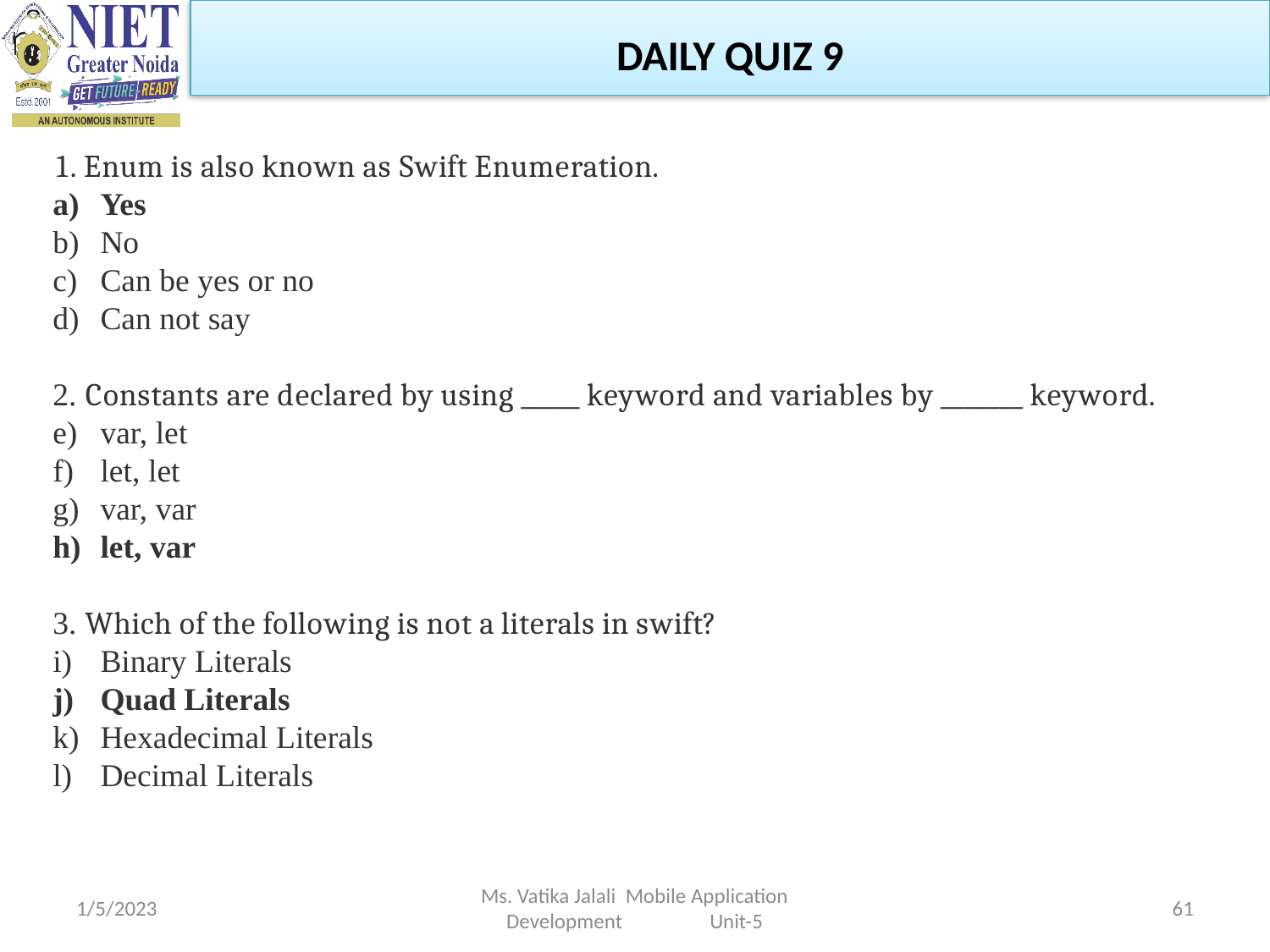

DAILY QUIZ 9

1. Enum is also known as Swift Enumeration.
Yes
No
Can be yes or no
Can not say

2. Constants are declared by using _____ keyword and variables by _______ keyword.
var, let
let, let
var, var
let, var

3. Which of the following is not a literals in swift?
Binary Literals
Quad Literals
Hexadecimal Literals
Decimal Literals

1/5/2023
Ms. Vatika Jalali  Mobile Application Development                  Unit-5
61